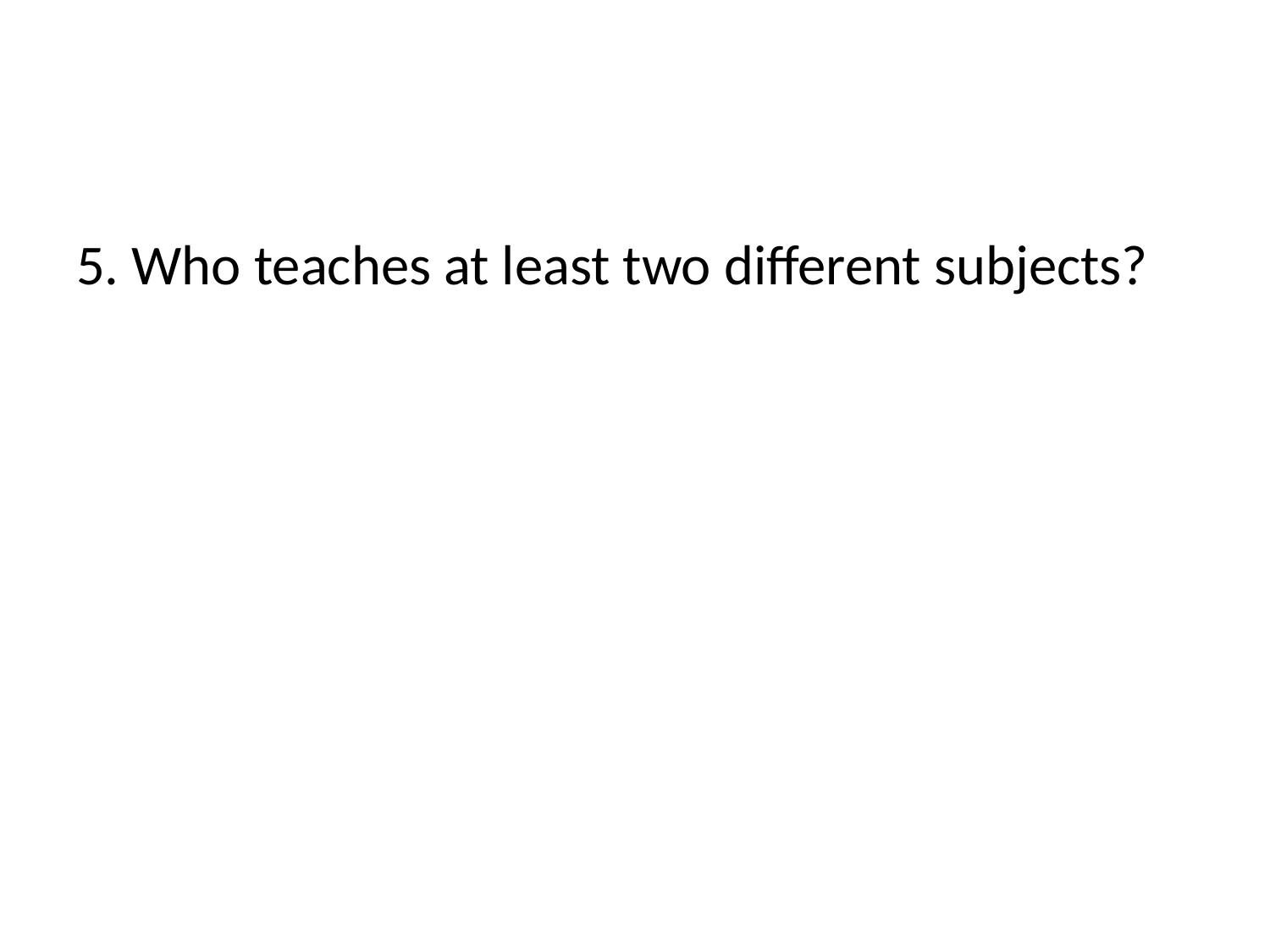

#
5. Who teaches at least two different subjects?